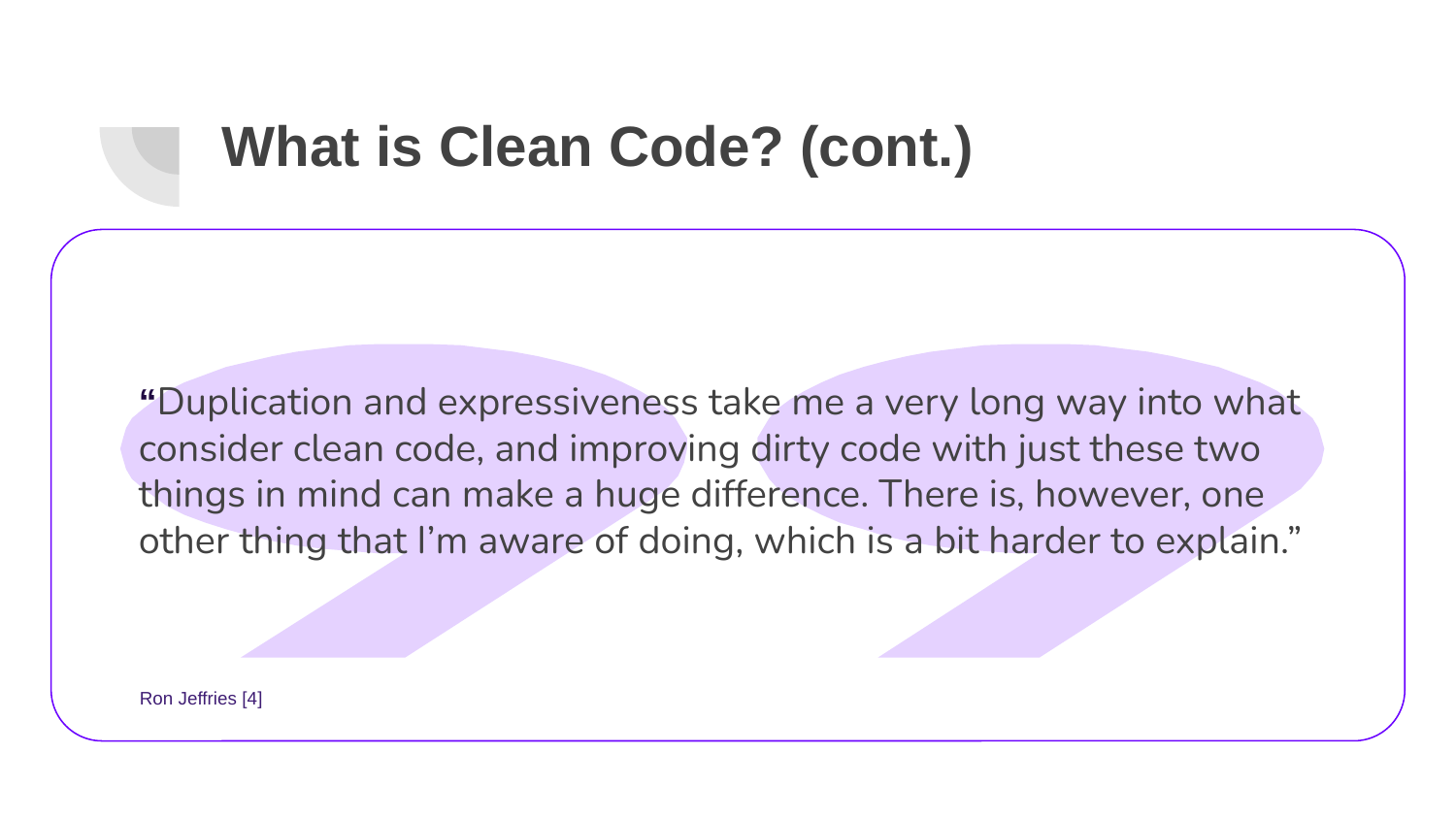

# What is Clean Code? (cont.)

“Duplication and expressiveness take me a very long way into what consider clean code, and improving dirty code with just these two things in mind can make a huge difference. There is, however, one other thing that I’m aware of doing, which is a bit harder to explain.”

Ron Jeffries [4]